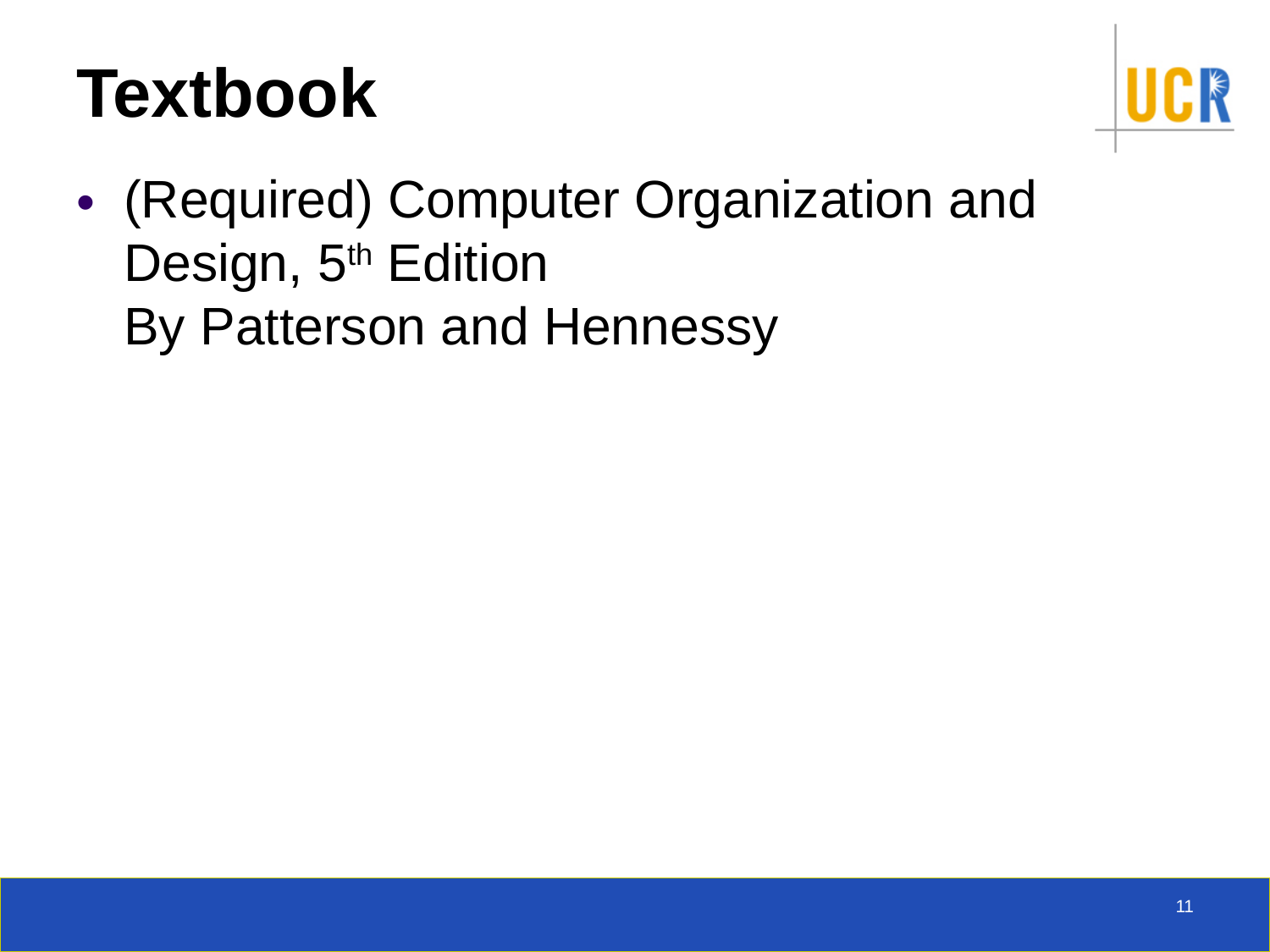

# Textbook
(Required) Computer Organization and Design, 5th Edition
By Patterson and Hennessy

11